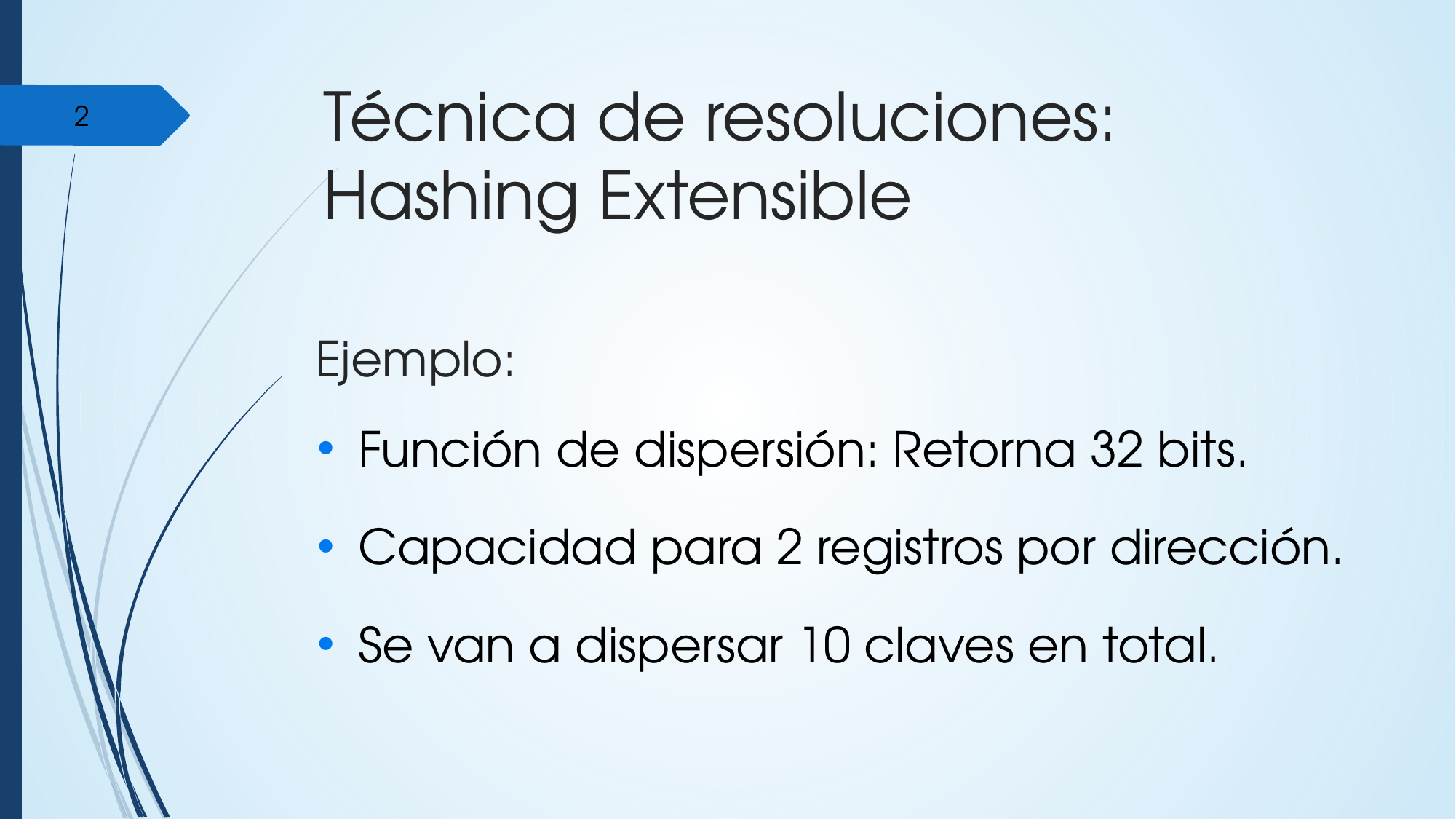

# Técnica de resoluciones: Hashing Extensible
2
Ejemplo:

Función de dispersión: Retorna 32 bits.
Capacidad para 2 registros por dirección.
Se van a dispersar 10 claves en total.